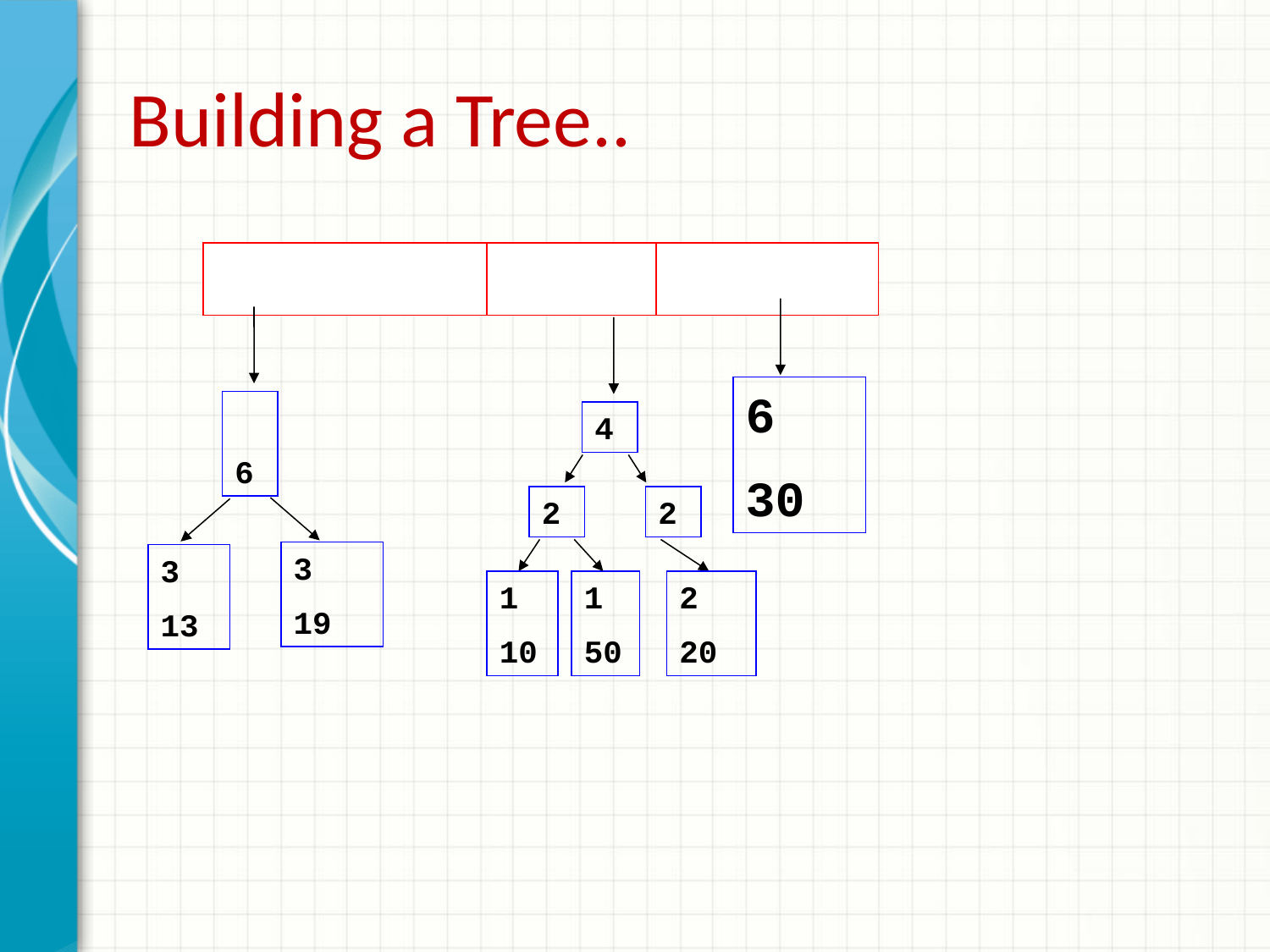

# Building a Tree..

6
30

6
4

2
2

3
19
3
13

1
10
1
50
2
20